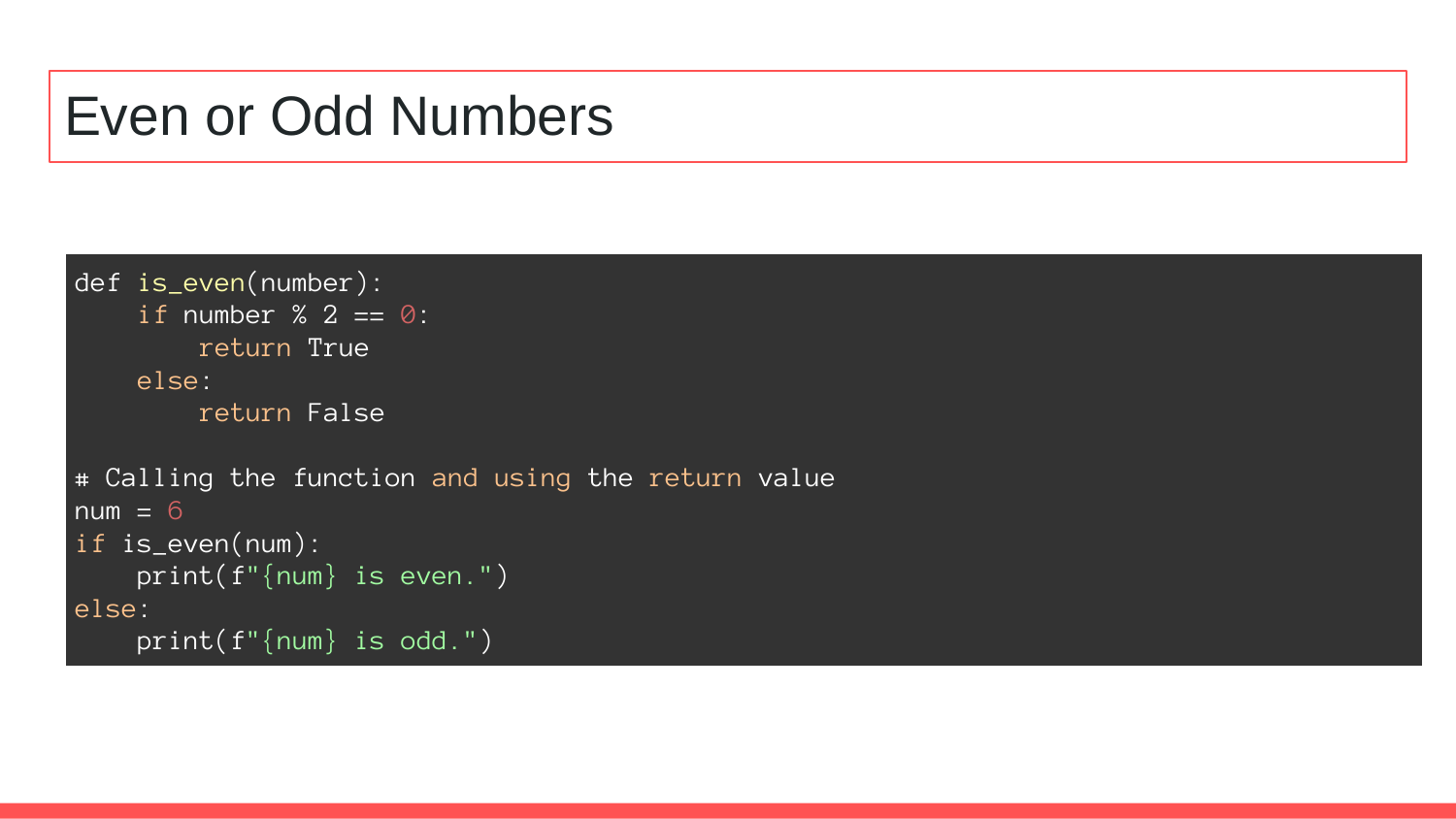

# Even or Odd Numbers

| def is\_even(number): if number % 2 == 0: return True else: return False # Calling the function and using the return value num = 6 if is\_even(num): print(f"{num} is even.") else: print(f"{num} is odd.") |
| --- |